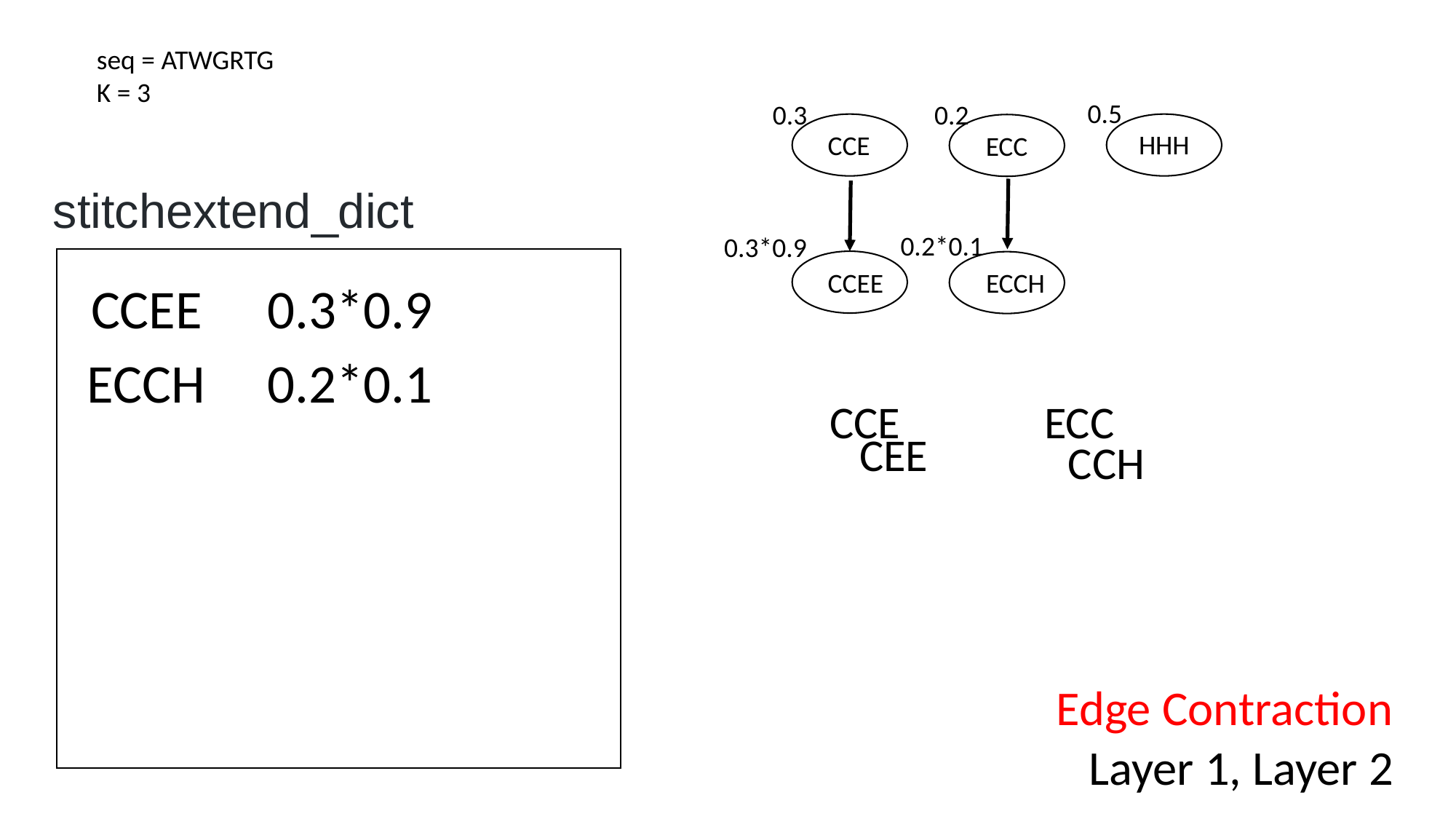

seq = ATWGRTG
K = 3
0.5
0.3
0.2

HHH
CCE
ECC
stitchextend_dict
0.2*0.1
0.3*0.9

CCEE
ECCH
CCEE
0.3*0.9
ECCH
0.2*0.1
CCE
ECC
CEE
CCH
Edge Contraction
Layer 1, Layer 2